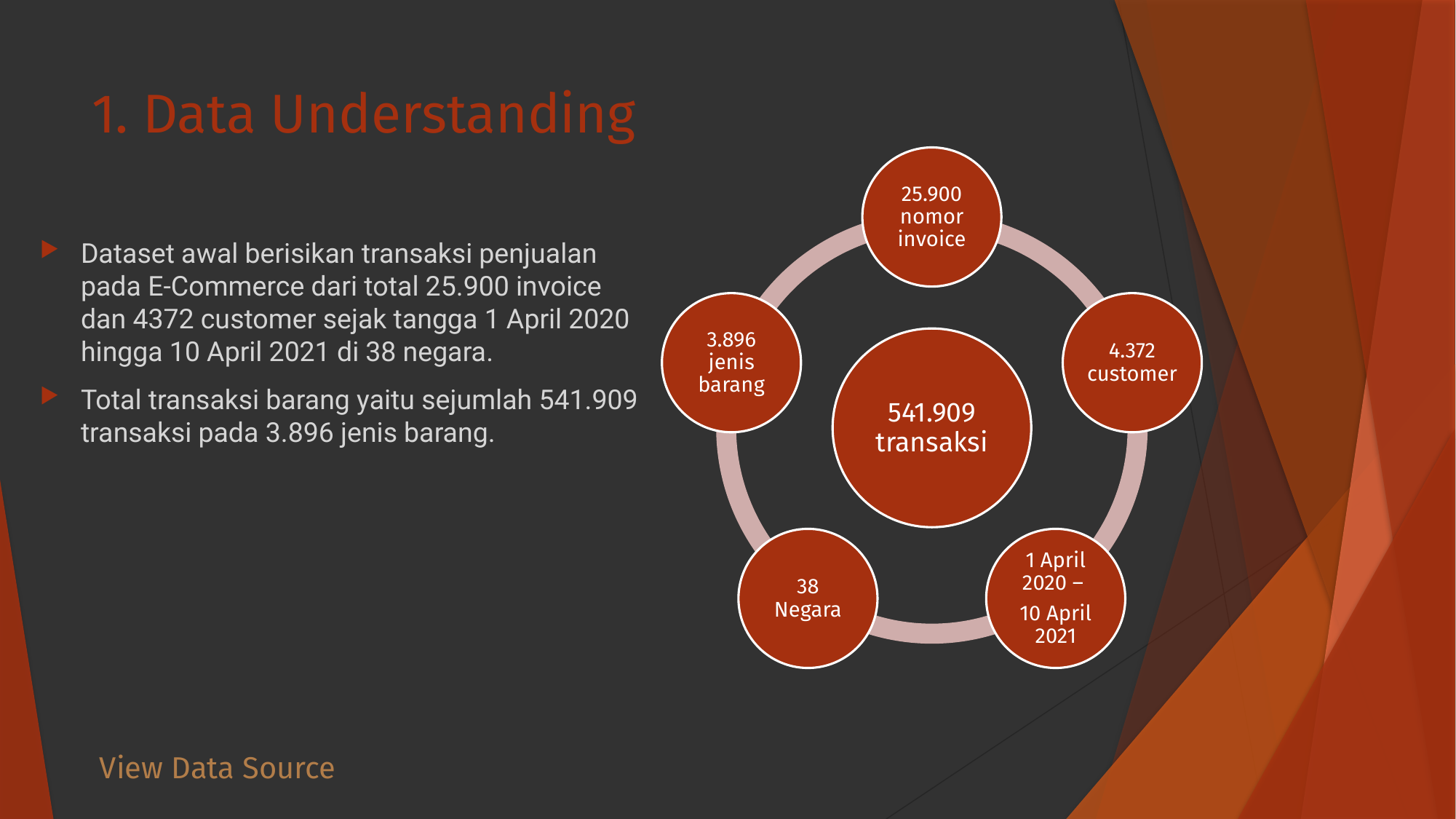

# 1. Data Understanding
541.909 transaksi
25.900 nomor invoice
4.372 customer
1 April 2020 –
10 April 2021
38 Negara
3.896 jenis barang
Dataset awal berisikan transaksi penjualan pada E-Commerce dari total 25.900 invoice dan 4372 customer sejak tangga 1 April 2020 hingga 10 April 2021 di 38 negara.
Total transaksi barang yaitu sejumlah 541.909 transaksi pada 3.896 jenis barang.
View Data Source